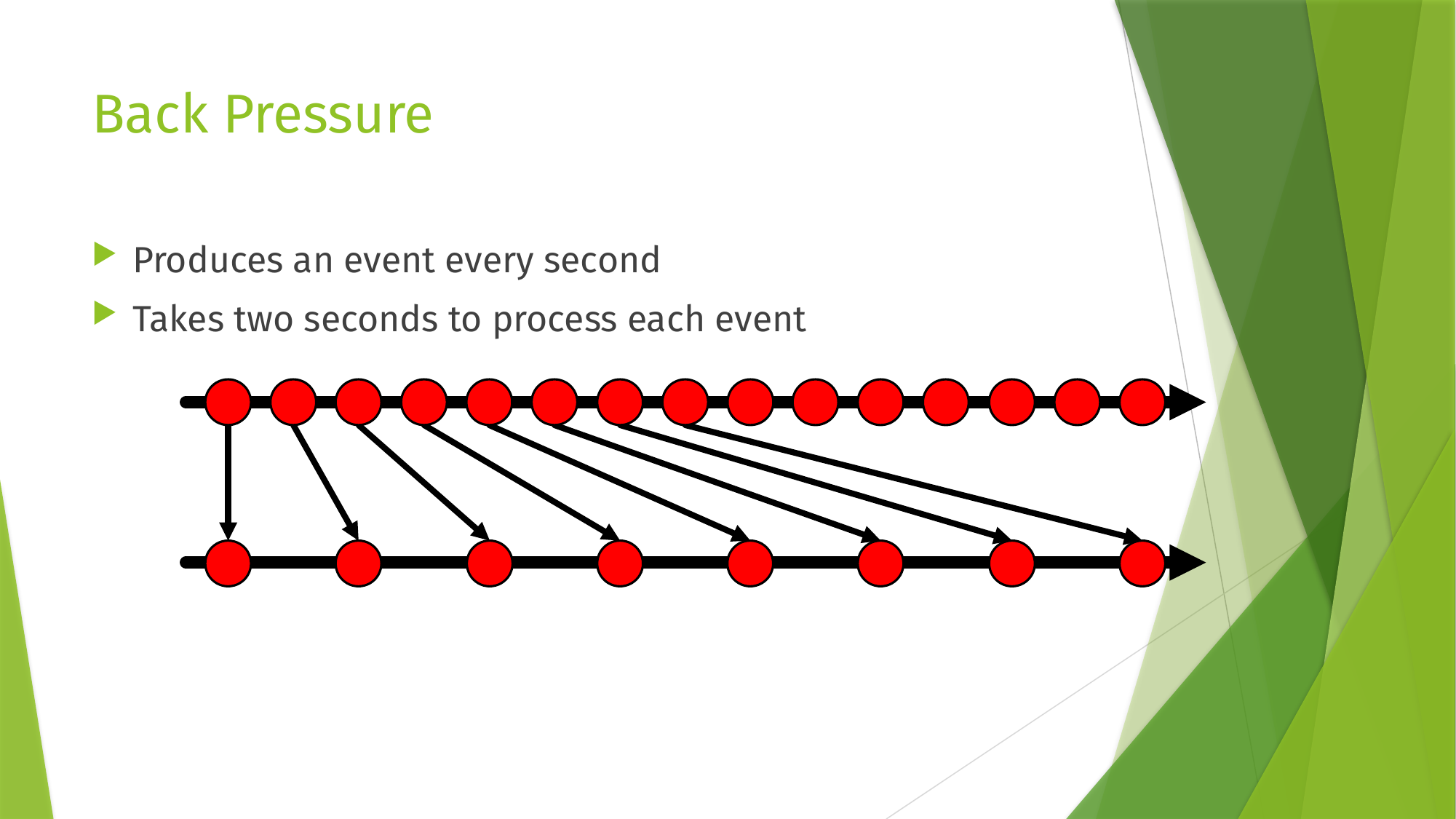

# Back Pressure
Produces an event every second
Takes two seconds to process each event